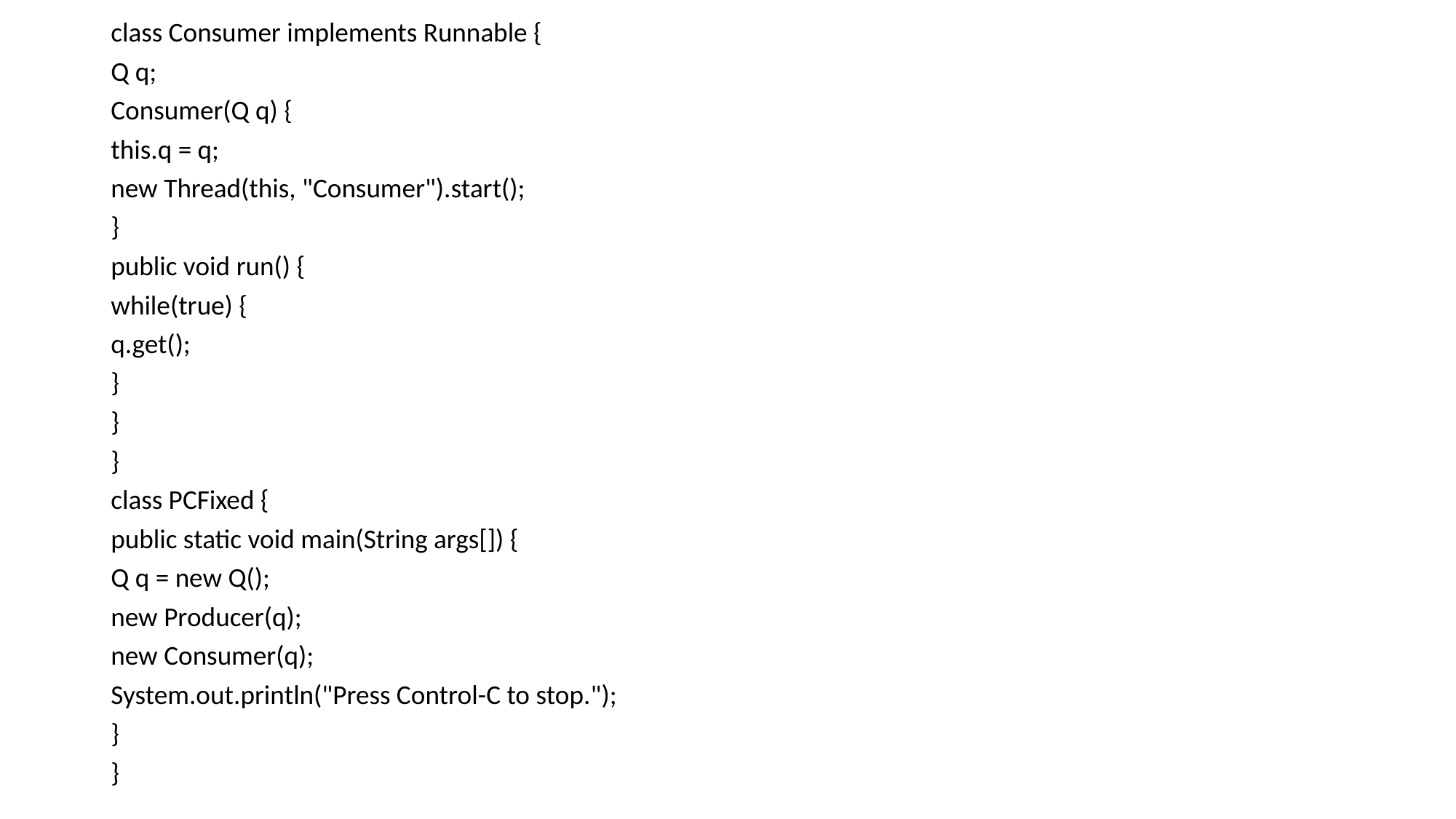

class Consumer implements Runnable {
Q q;
Consumer(Q q) {
this.q = q;
new Thread(this, "Consumer").start();
}
public void run() {
while(true) {
q.get();
}
}
}
class PCFixed {
public static void main(String args[]) {
Q q = new Q();
new Producer(q);
new Consumer(q);
System.out.println("Press Control-C to stop.");
}
}